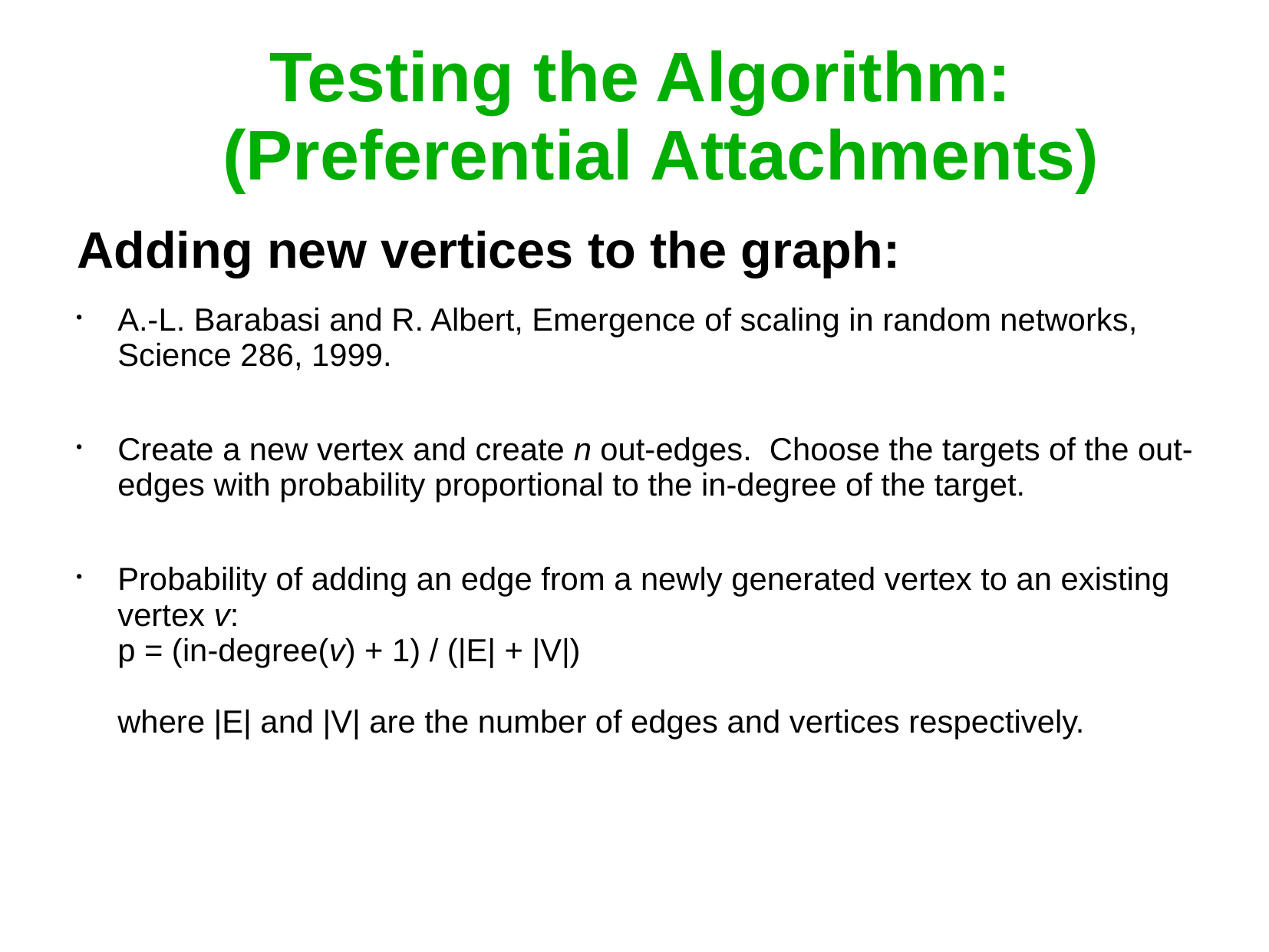

# Testing the Algorithm: (Preferential Attachments)‏
Adding new vertices to the graph:
A.-L. Barabasi and R. Albert, Emergence of scaling in random networks, Science 286, 1999.
Create a new vertex and create n out-edges.  Choose the targets of the out-edges with probability proportional to the in-degree of the target.
Probability of adding an edge from a newly generated vertex to an existing vertex v:
p = (in-degree(v) + 1) / (|E| + |V|)
where |E| and |V| are the number of edges and vertices respectively.